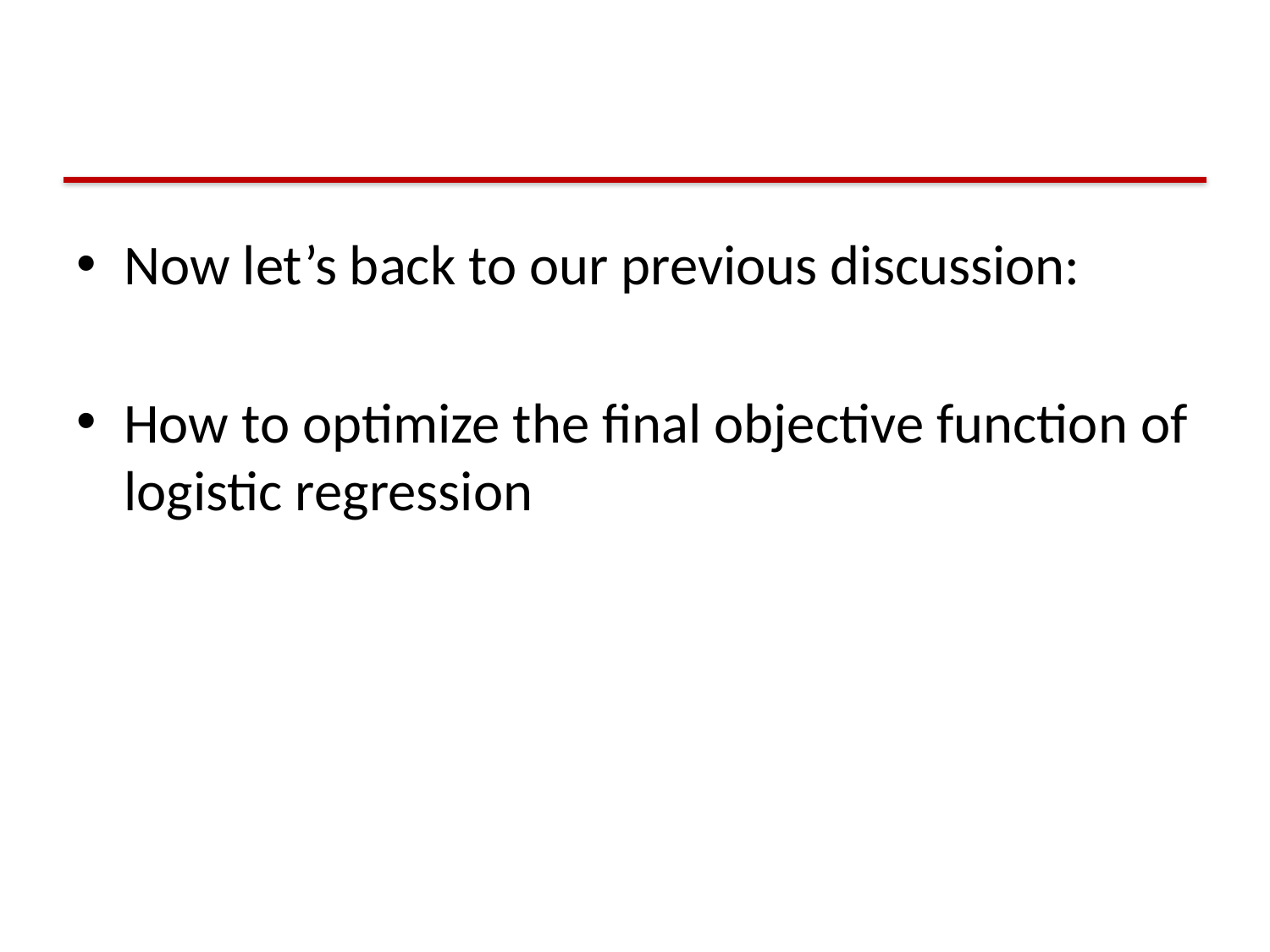

#
Now let’s back to our previous discussion:

How to optimize the final objective function of logistic regression